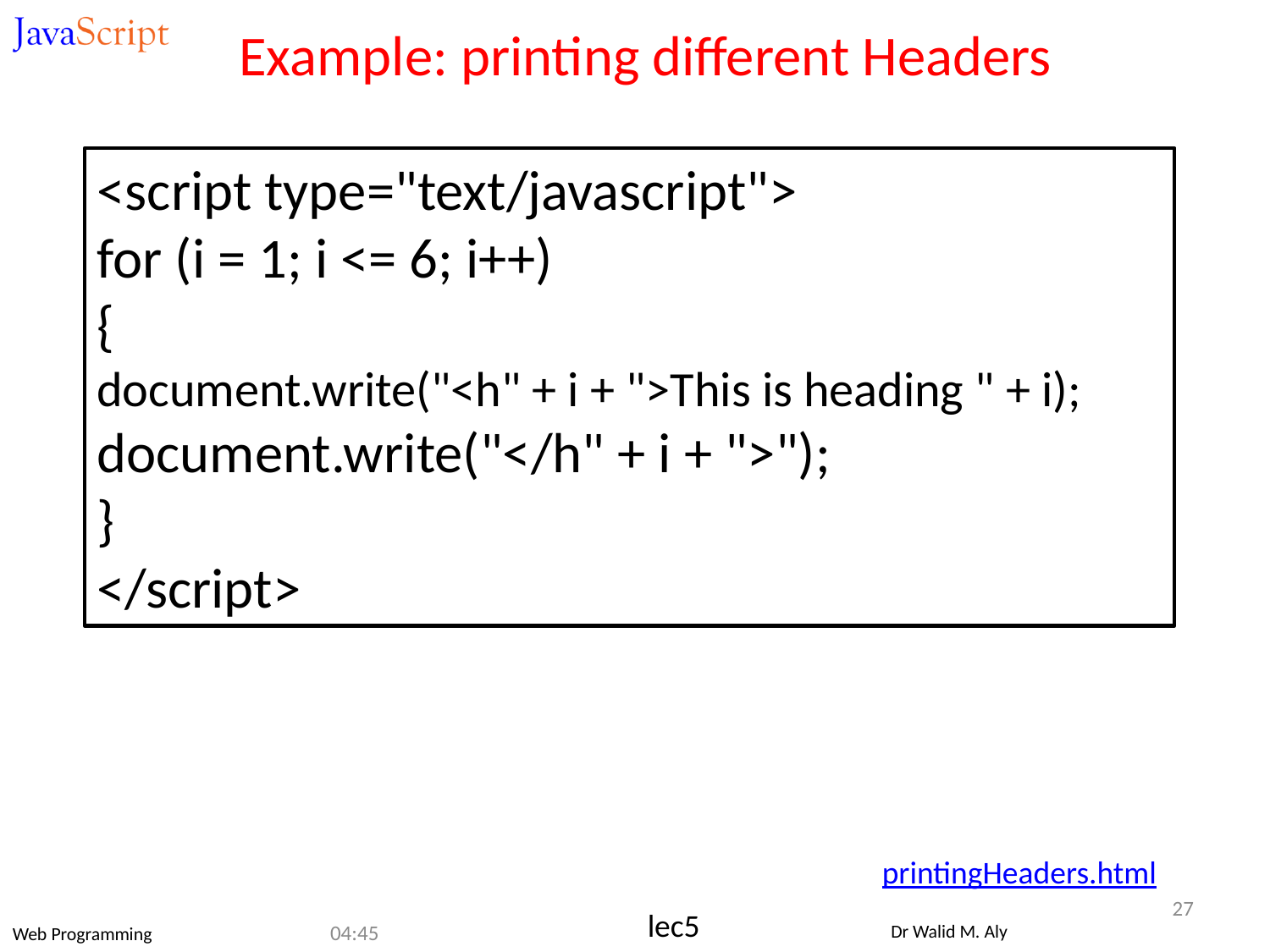

Example: printing different Headers
<script type="text/javascript">
for (i = 1; i <= 6; i++)
{
document.write("<h" + i + ">This is heading " + i);
document.write("</h" + i + ">");
}
</script>
printingHeaders.html
27